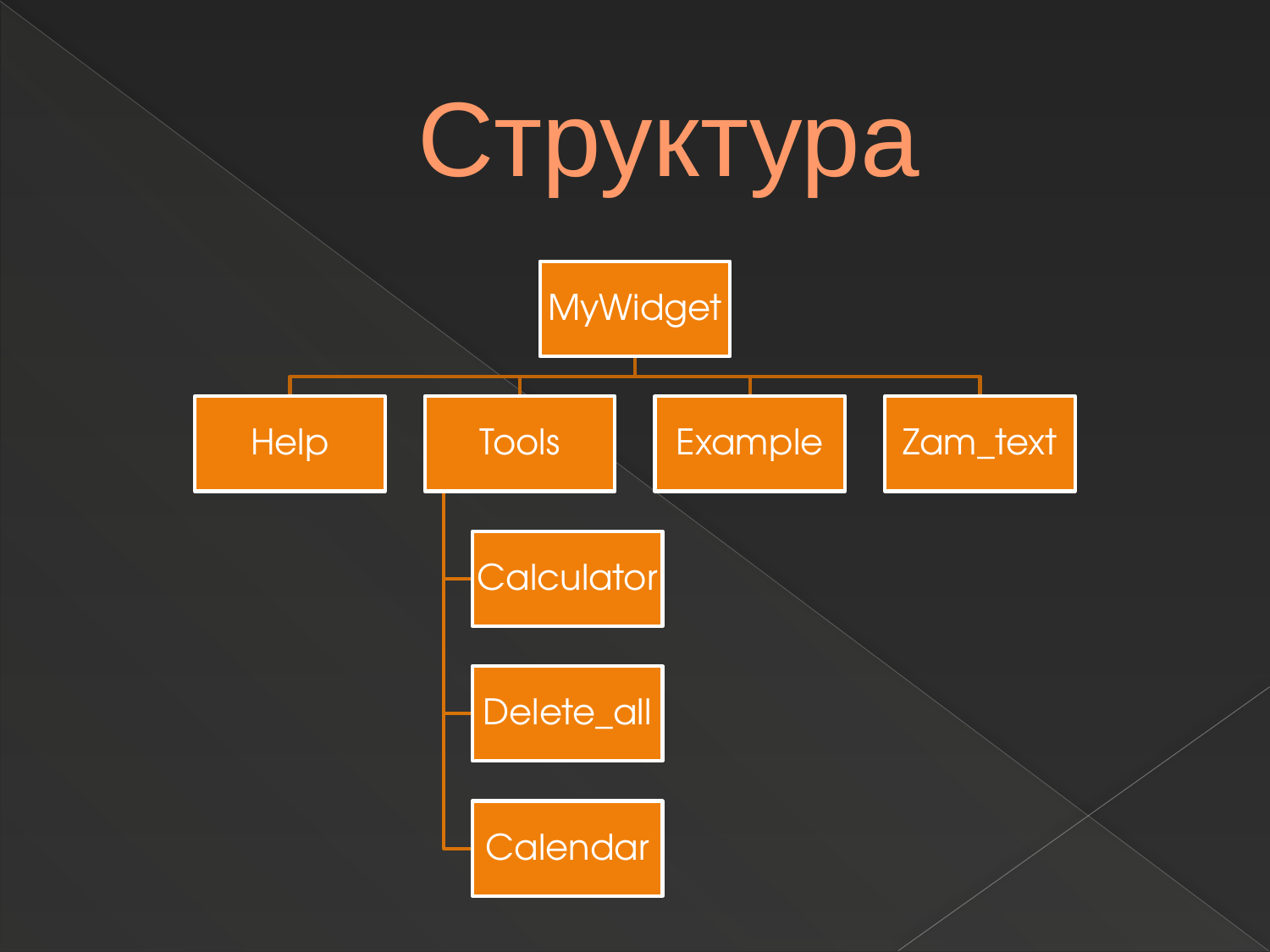

# Структура
MyWidget
Help
Tools
Calculator
Delete_all
Calendar
Example
Zam_text